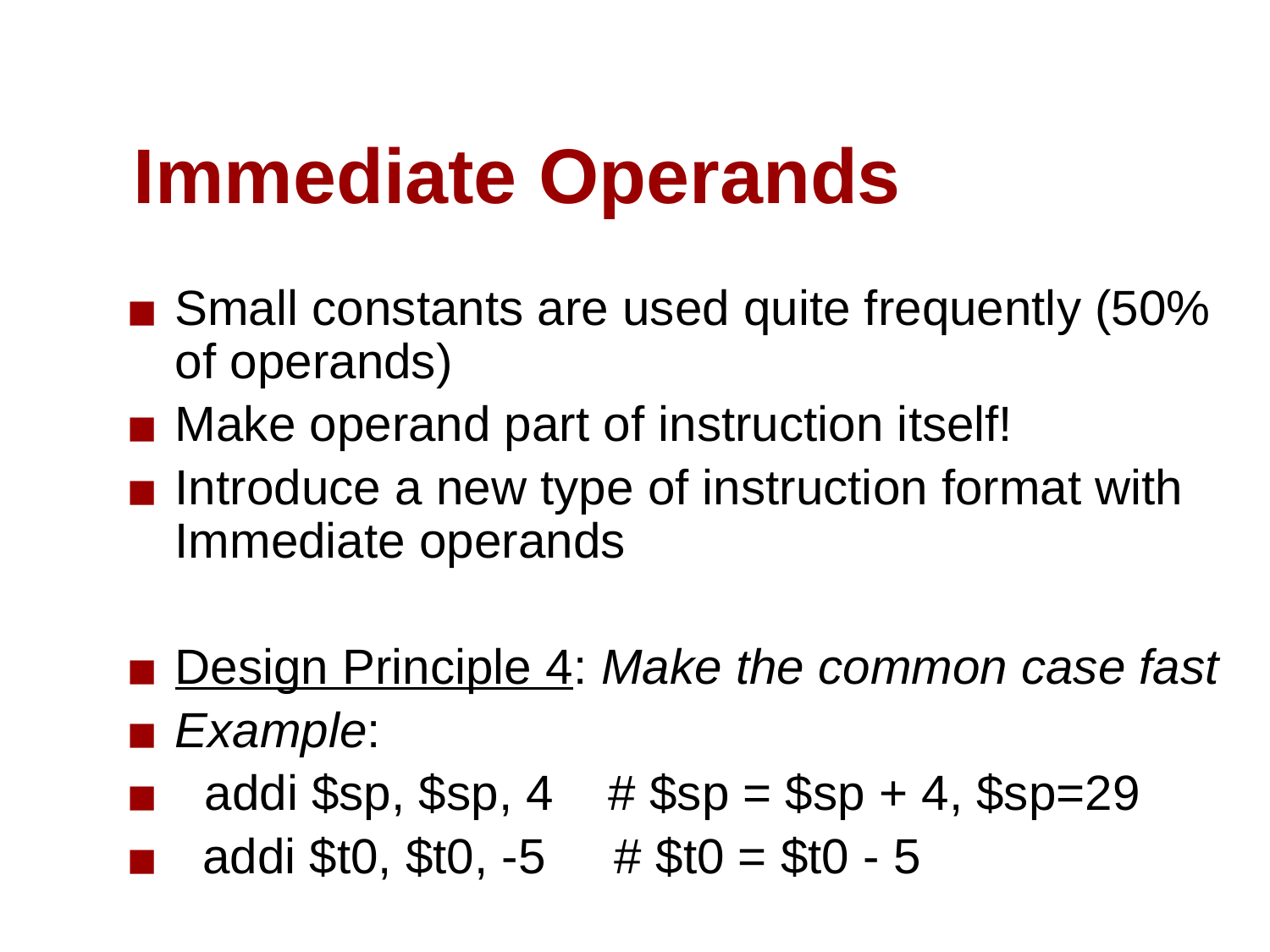

# Immediate Operands
Small constants are used quite frequently (50% of operands)
Make operand part of instruction itself!
Introduce a new type of instruction format with Immediate operands

Design Principle 4: Make the common case fast
Example:
 addi $sp, $sp, 4    # $sp = $sp + 4, $sp=29
  addi $t0, $t0, -5     # $t0 = $t0 - 5